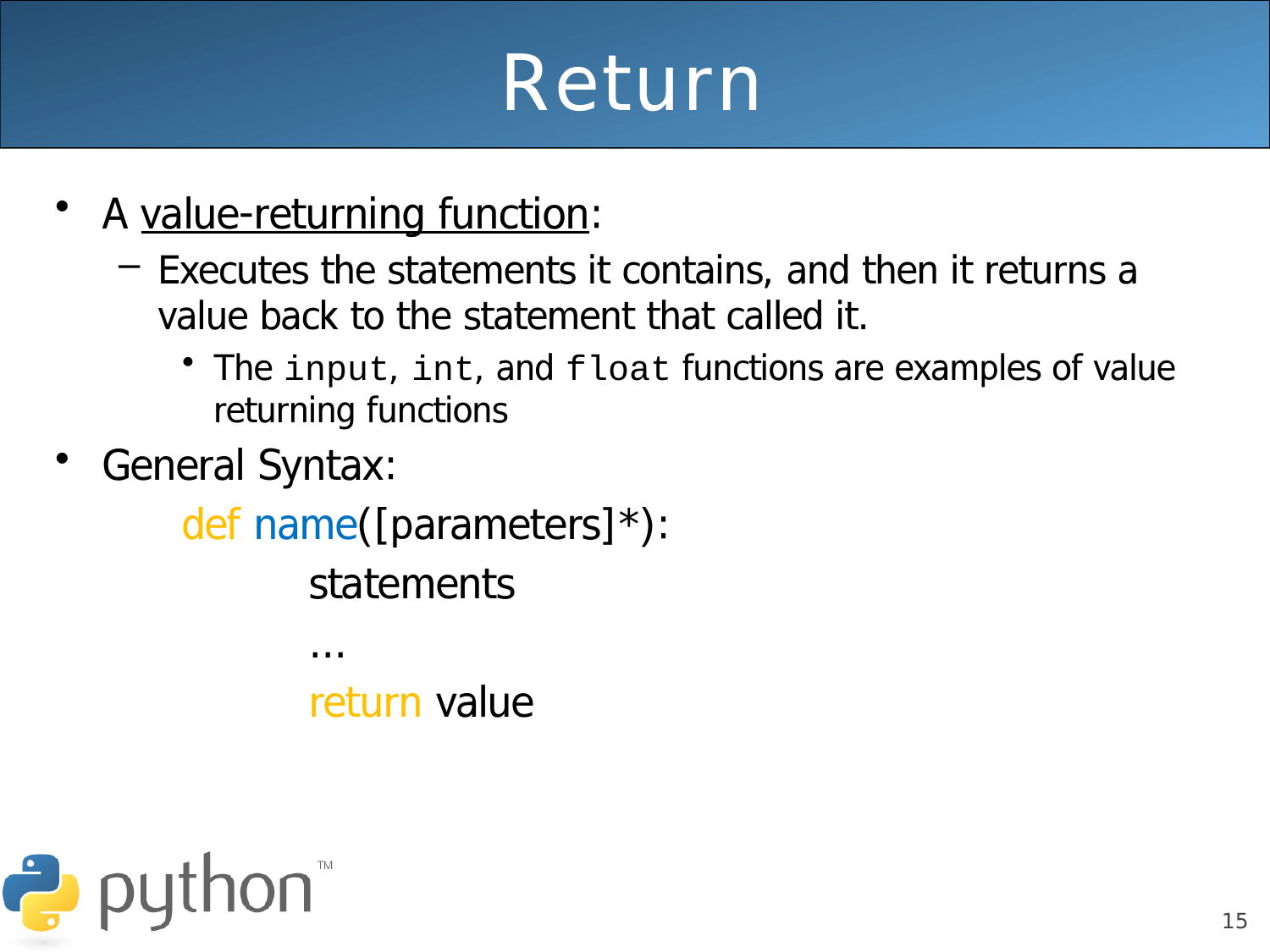

# Return
A value-returning function:
Executes the statements it contains, and then it returns a value back to the statement that called it.
The input, int, and float functions are examples of value returning functions
General Syntax:
	def name([parameters]*):
		statements
		...
		return value